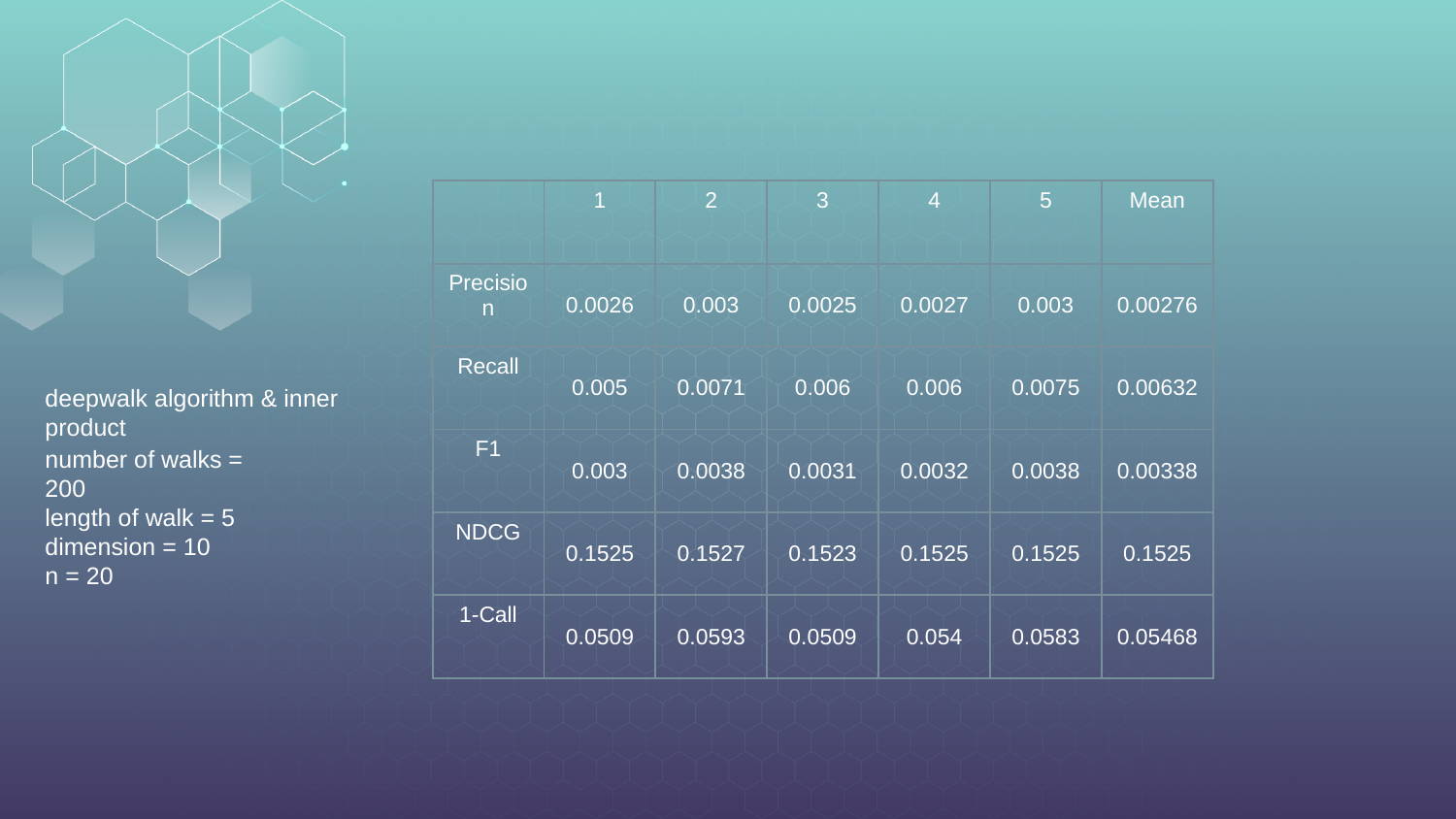

|  | 1 | 2 | 3 | 4 | 5 | Mean |
| --- | --- | --- | --- | --- | --- | --- |
| Precision | 0.0026 | 0.003 | 0.0025 | 0.0027 | 0.003 | 0.00276 |
| Recall | 0.005 | 0.0071 | 0.006 | 0.006 | 0.0075 | 0.00632 |
| F1 | 0.003 | 0.0038 | 0.0031 | 0.0032 | 0.0038 | 0.00338 |
| NDCG | 0.1525 | 0.1527 | 0.1523 | 0.1525 | 0.1525 | 0.1525 |
| 1-Call | 0.0509 | 0.0593 | 0.0509 | 0.054 | 0.0583 | 0.05468 |
deepwalk algorithm & inner product
# number of walks = 200 length of walk = 5 dimension = 10 n = 20